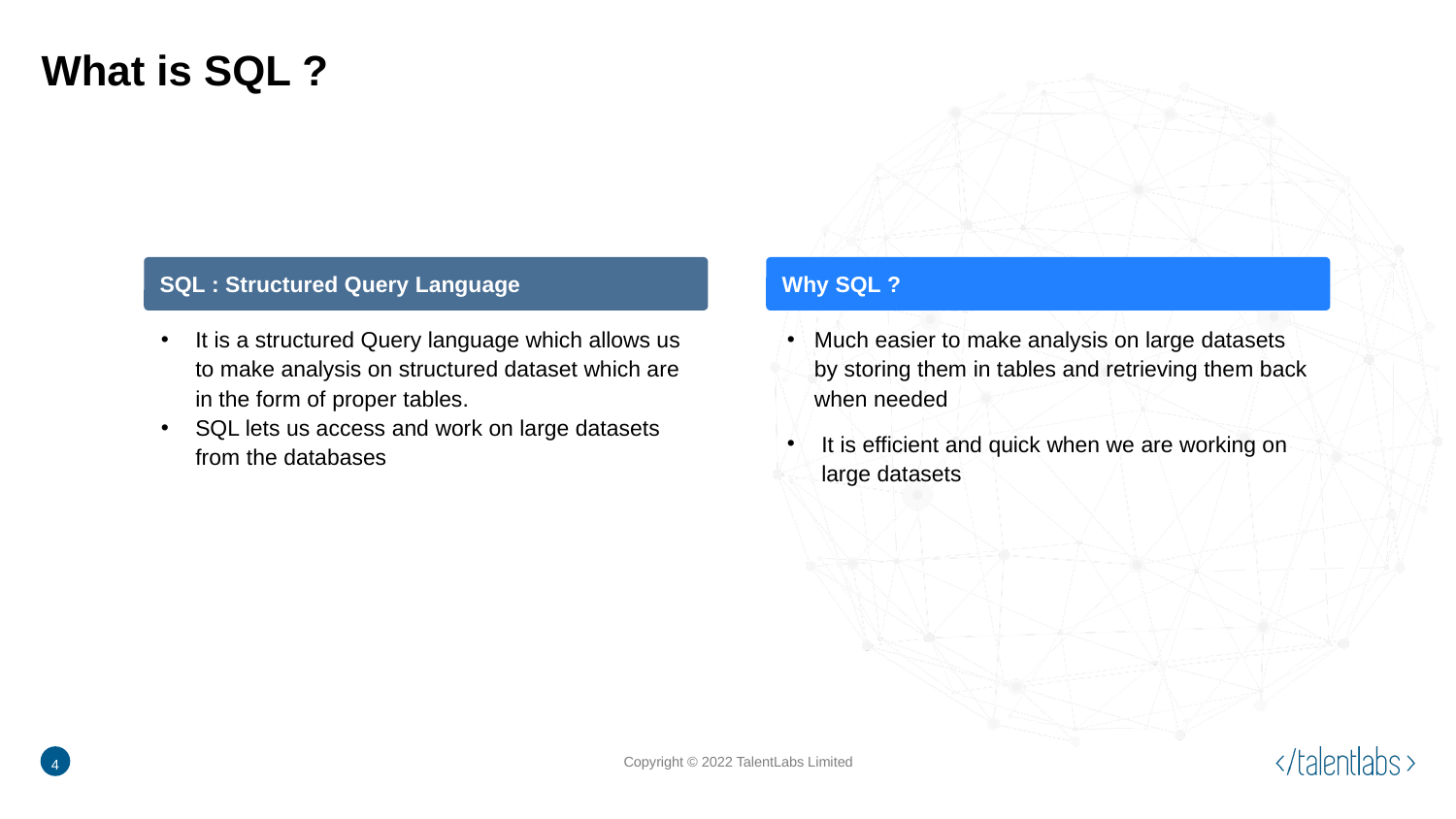

# What is SQL ?
SQL : Structured Query Language
It is a structured Query language which allows us to make analysis on structured dataset which are in the form of proper tables.
SQL lets us access and work on large datasets from the databases
Why SQL ?
Much easier to make analysis on large datasets by storing them in tables and retrieving them back when needed
It is efficient and quick when we are working on large datasets
4